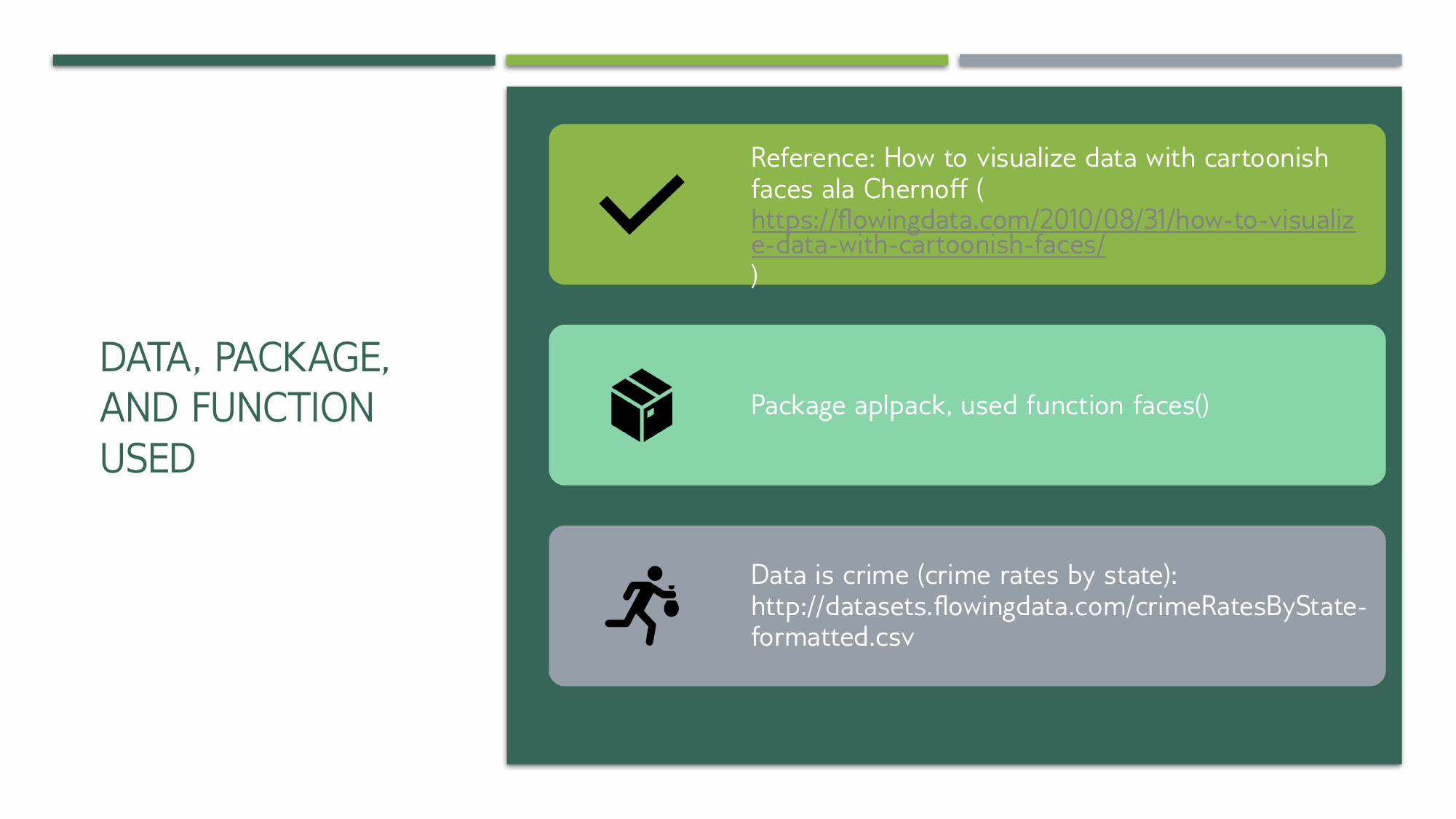

# Data, package, and function used
Reference: How to visualize data with cartoonish faces ala Chernoff (https://flowingdata.com/2010/08/31/how-to-visualize-data-with-cartoonish-faces/)
Package aplpack, used function faces()
Data is crime (crime rates by state): http://datasets.flowingdata.com/crimeRatesByState-formatted.csv